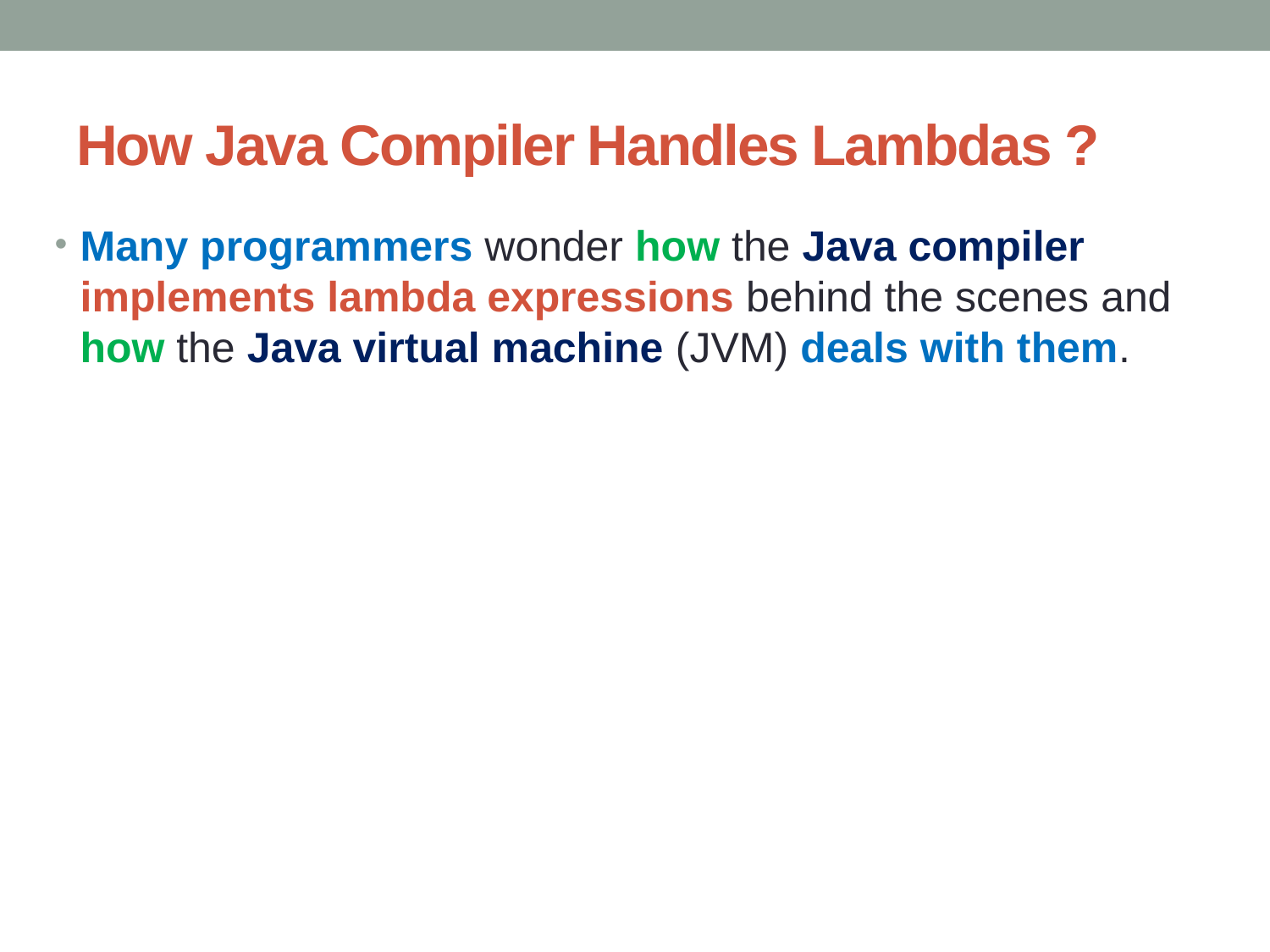

# How Java Compiler Handles Lambdas ?
Many programmers wonder how the Java compiler implements lambda expressions behind the scenes and how the Java virtual machine (JVM) deals with them.